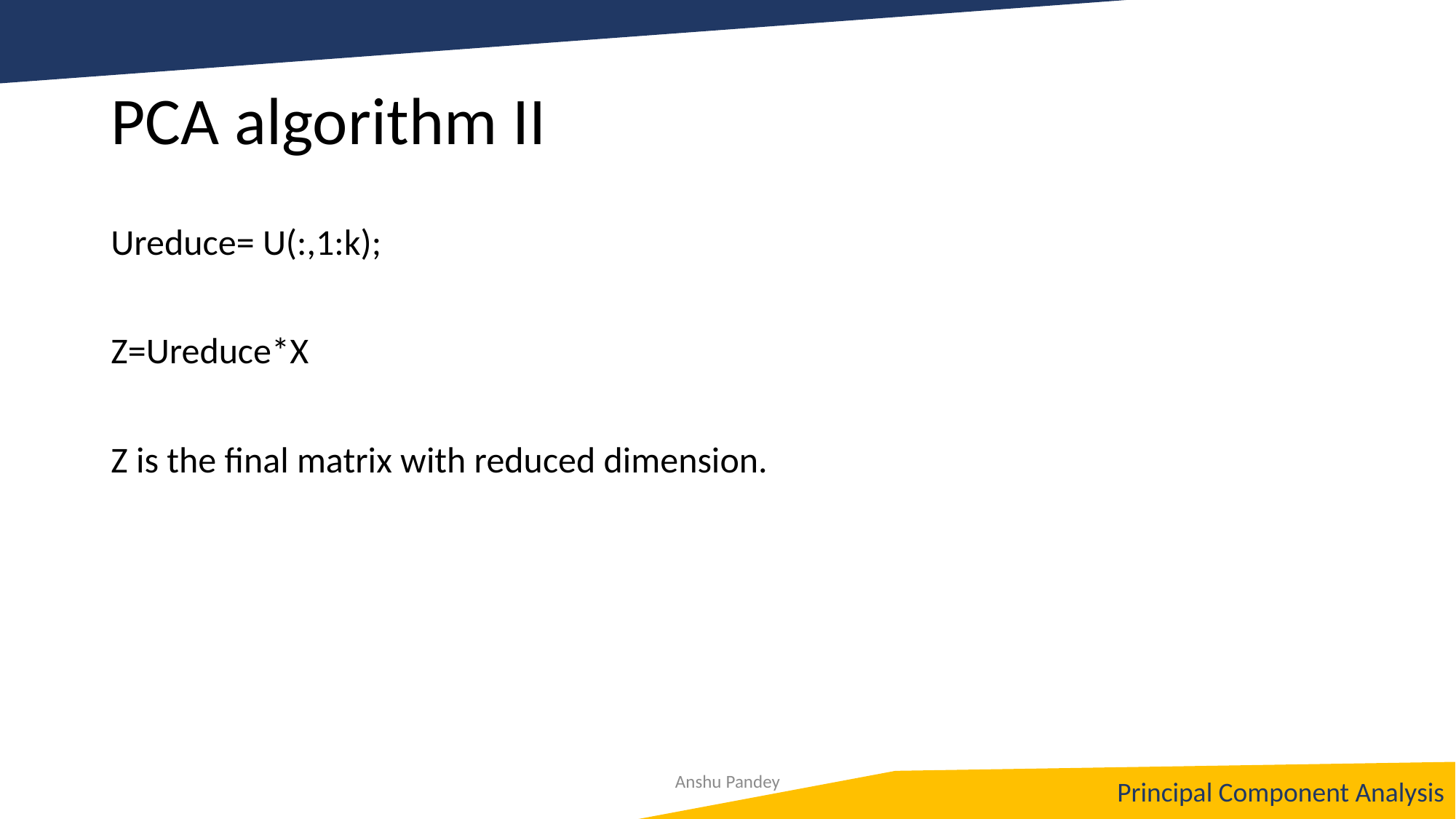

# PCA algorithm II
Ureduce= U(:,1:k);

Z=Ureduce*X

Z is the final matrix with reduced dimension.

                                                                            Principal Component Analysis
Anshu Pandey